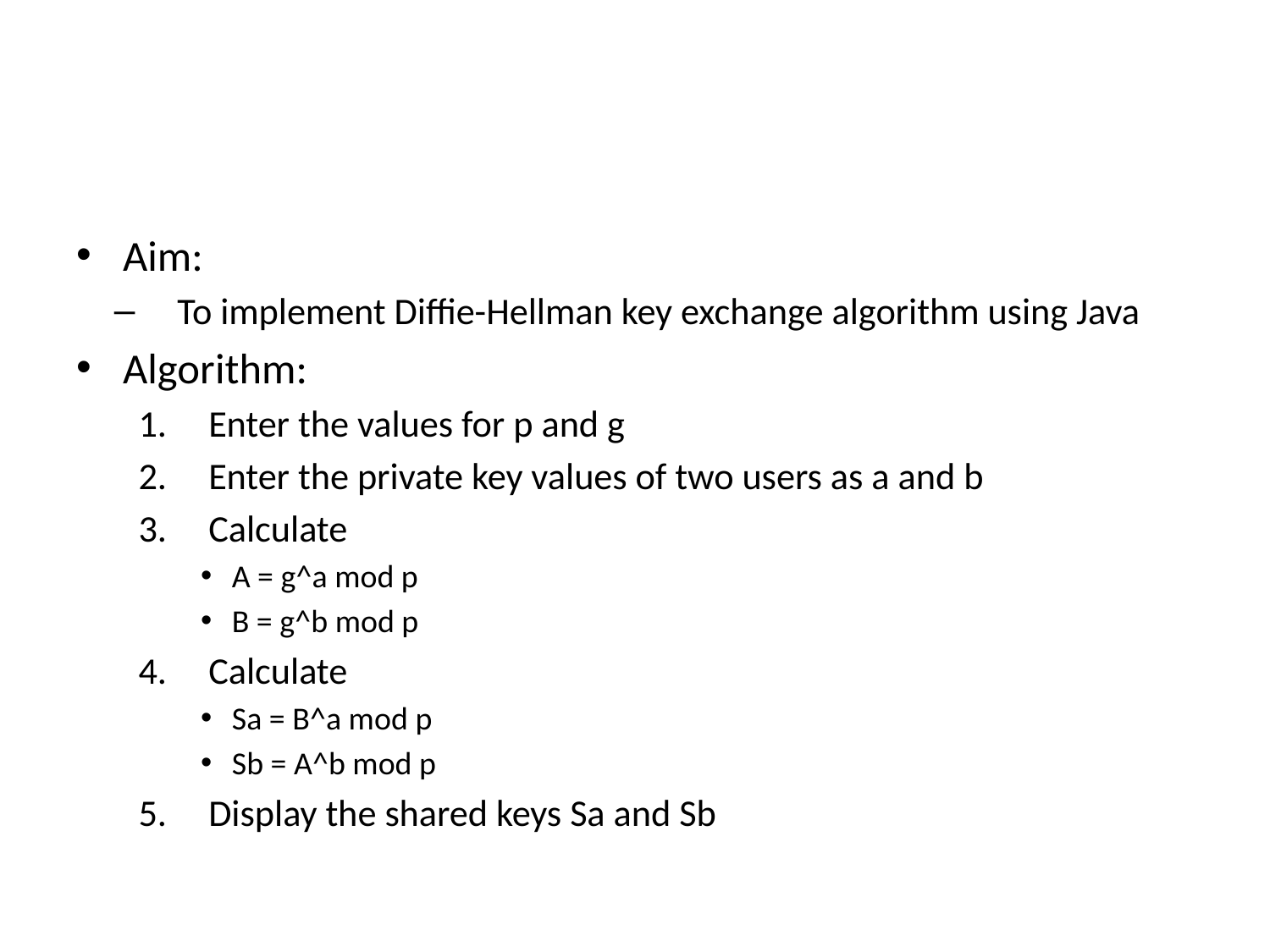

#
Aim:
To implement Diffie-Hellman key exchange algorithm using Java
Algorithm:
Enter the values for p and g
Enter the private key values of two users as a and b
Calculate
A = g^a mod p
B = g^b mod p
Calculate
Sa = B^a mod p
Sb = A^b mod p
Display the shared keys Sa and Sb